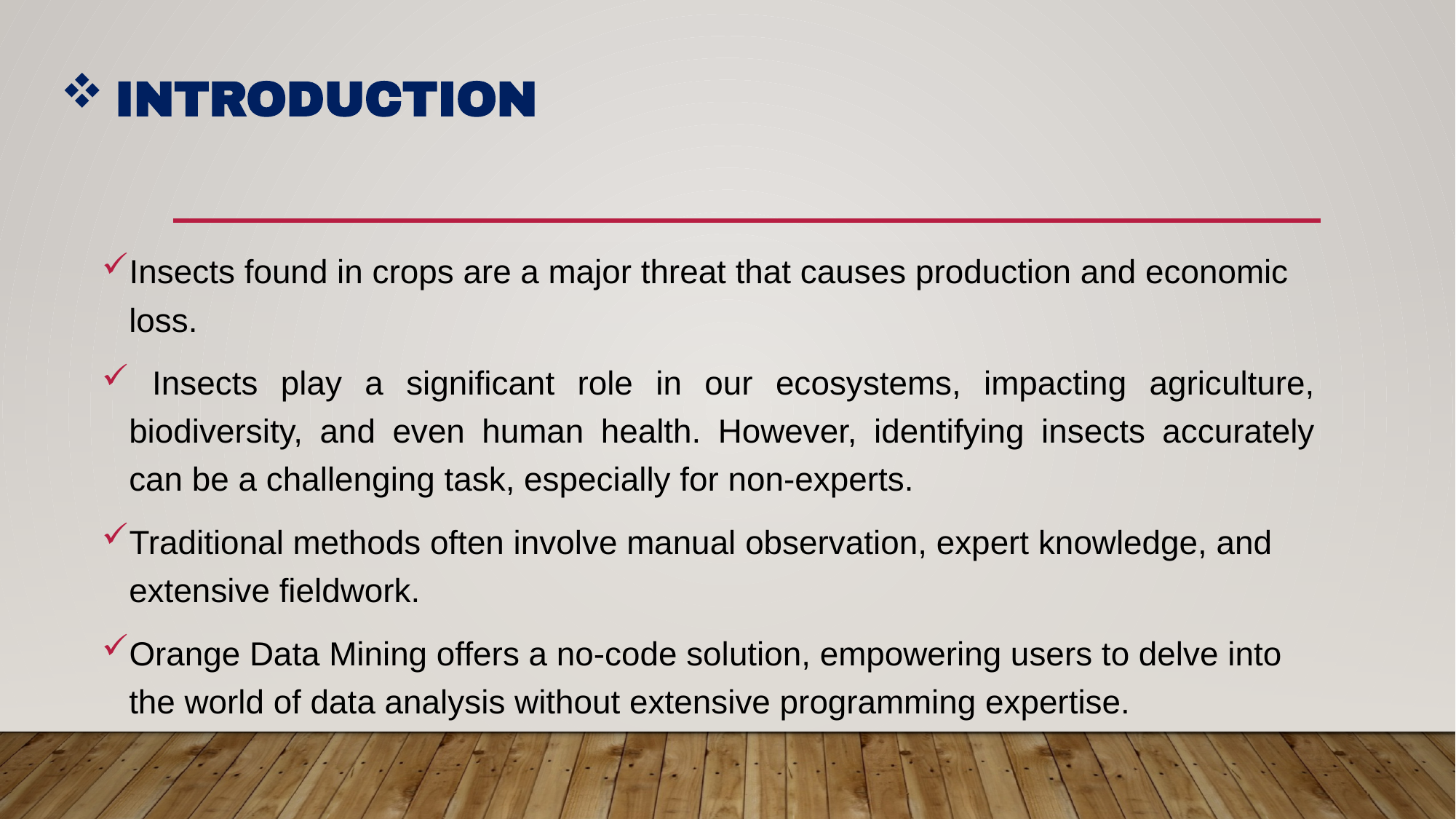

# Introduction
Insects found in crops are a major threat that causes production and economic loss.
 Insects play a significant role in our ecosystems, impacting agriculture, biodiversity, and even human health. However, identifying insects accurately can be a challenging task, especially for non-experts.
Traditional methods often involve manual observation, expert knowledge, and extensive fieldwork.
Orange Data Mining offers a no-code solution, empowering users to delve into the world of data analysis without extensive programming expertise.